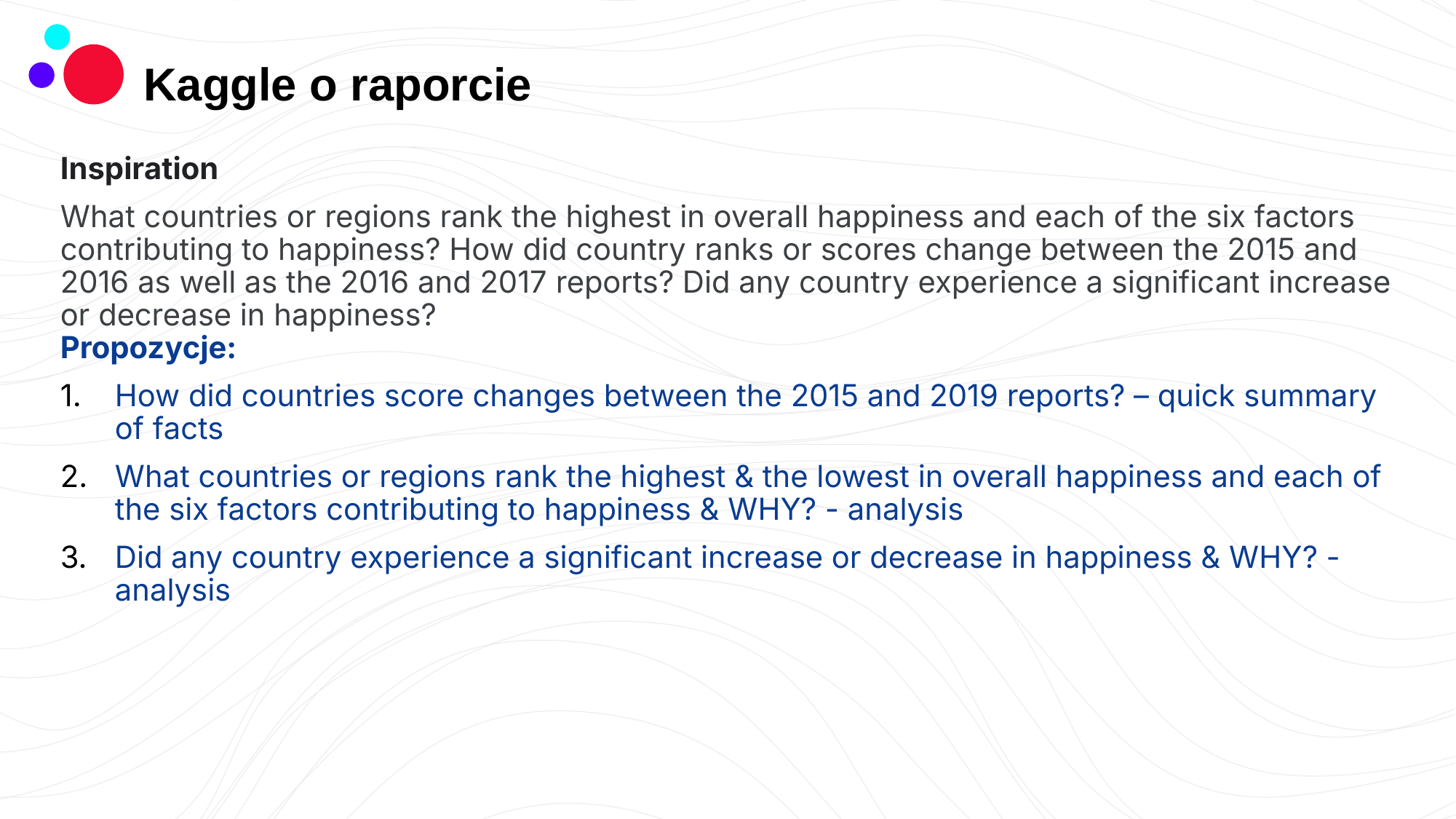

# Kaggle o raporcie
Inspiration
What countries or regions rank the highest in overall happiness and each of the six factors contributing to happiness? How did country ranks or scores change between the 2015 and 2016 as well as the 2016 and 2017 reports? Did any country experience a significant increase or decrease in happiness?

Propozycje:
How did countries score changes between the 2015 and 2019 reports? – quick summary of facts
What countries or regions rank the highest & the lowest in overall happiness and each of the six factors contributing to happiness & WHY? - analysis
Did any country experience a significant increase or decrease in happiness & WHY? - analysis